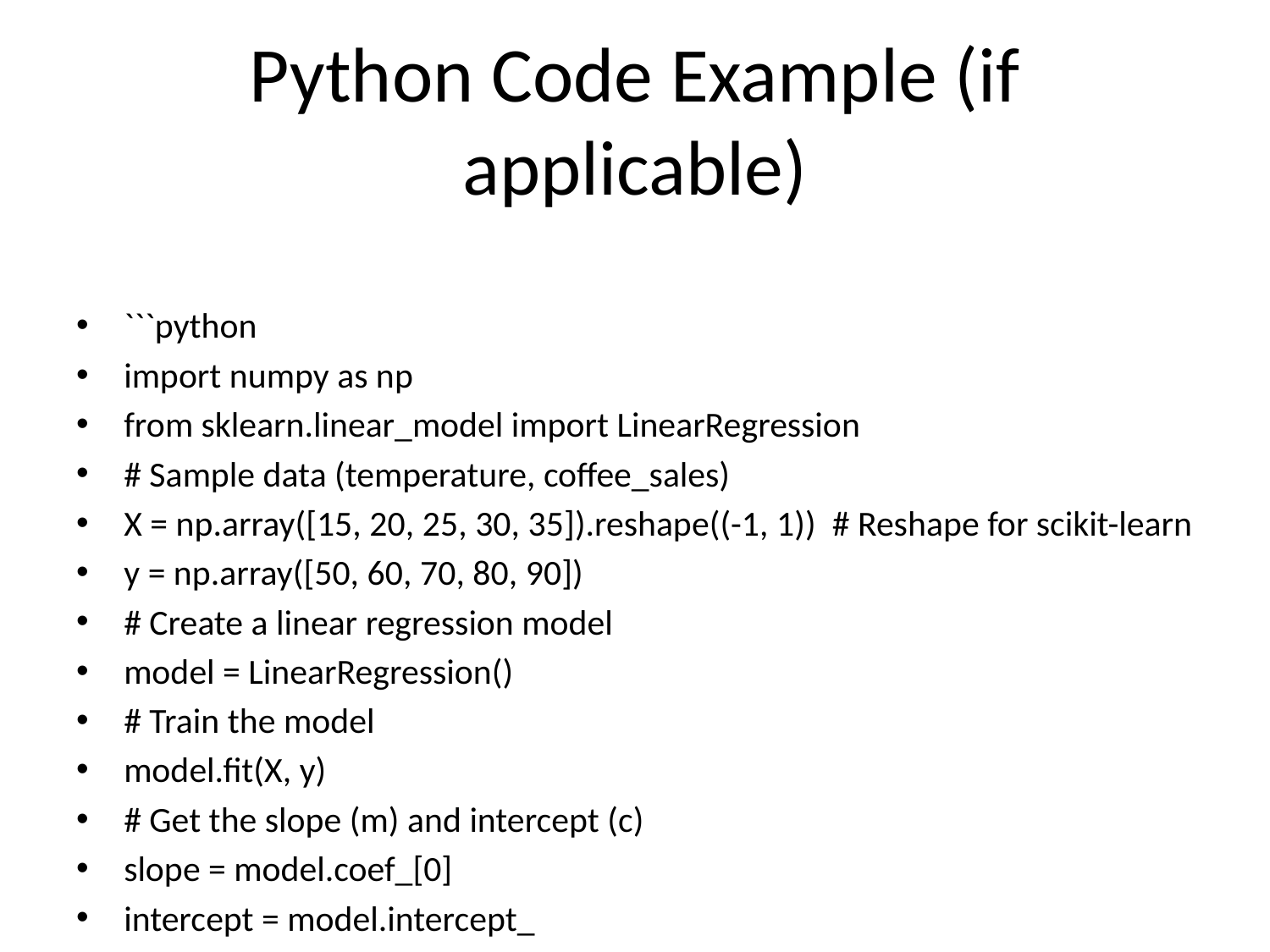

# Python Code Example (if applicable)

```python
import numpy as np
from sklearn.linear_model import LinearRegression
# Sample data (temperature, coffee_sales)
X = np.array([15, 20, 25, 30, 35]).reshape((-1, 1))  # Reshape for scikit-learn
y = np.array([50, 60, 70, 80, 90])
# Create a linear regression model
model = LinearRegression()
# Train the model
model.fit(X, y)
# Get the slope (m) and intercept (c)
slope = model.coef_[0]
intercept = model.intercept_
print(f"Slope (m): {slope}")
print(f"Intercept (c): {intercept}")
# Predict coffee sales for a temperature of 28 degrees
temperature = np.array([28]).reshape((-1, 1))
predicted_sales = model.predict(temperature)
print(f"Predicted coffee sales at 28 degrees: {predicted_sales[0]}")
```
This code uses the scikit-learn library in Python to perform linear regression. It fits a line to the sample data and then predicts the number of coffee cups sold at 28 degrees.